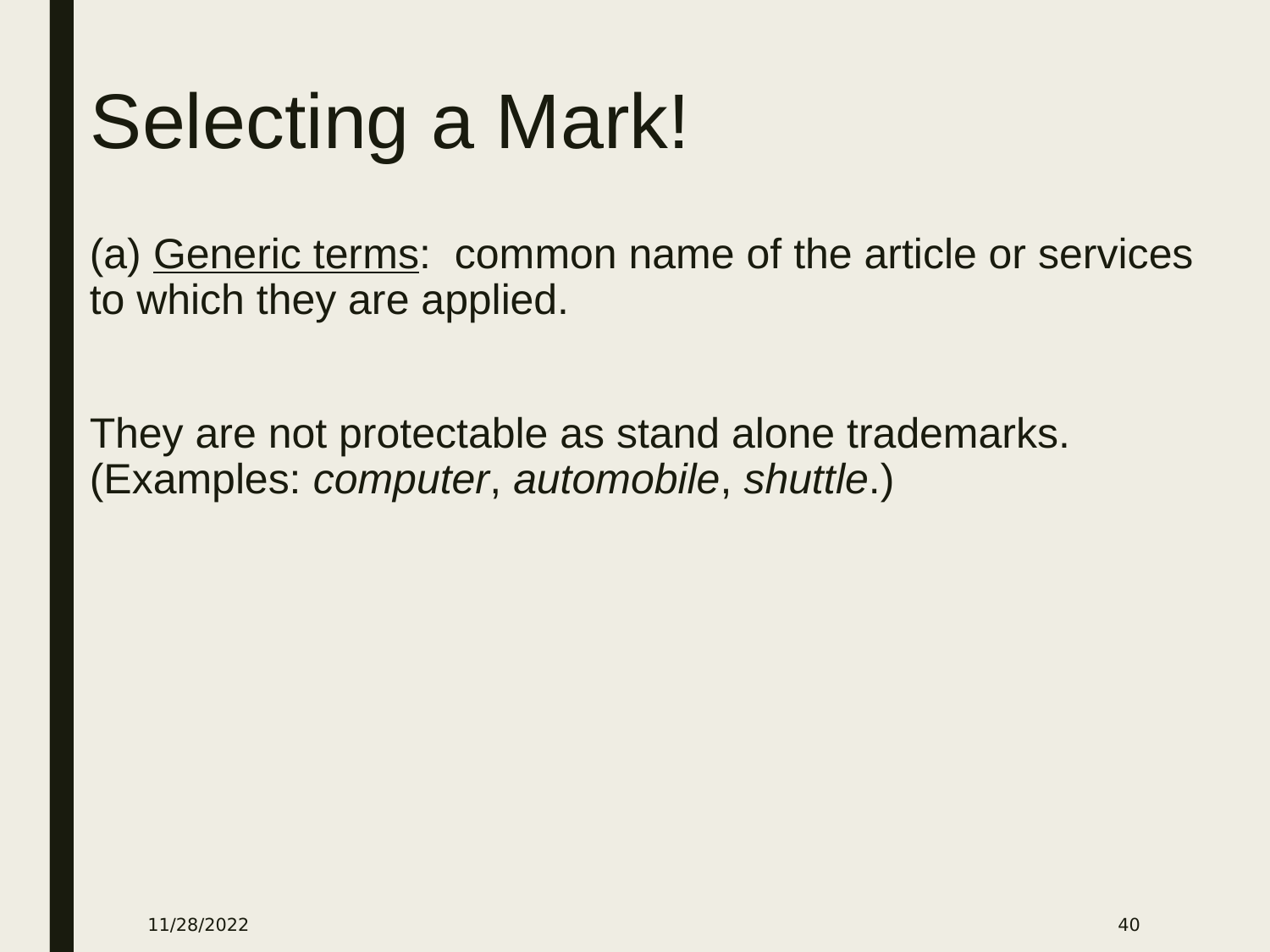

# Selecting a Mark!
(a) Generic terms:  common name of the article or services to which they are applied.

They are not protectable as stand alone trademarks.  (Examples: computer, automobile, shuttle.)

11/28/2022

40